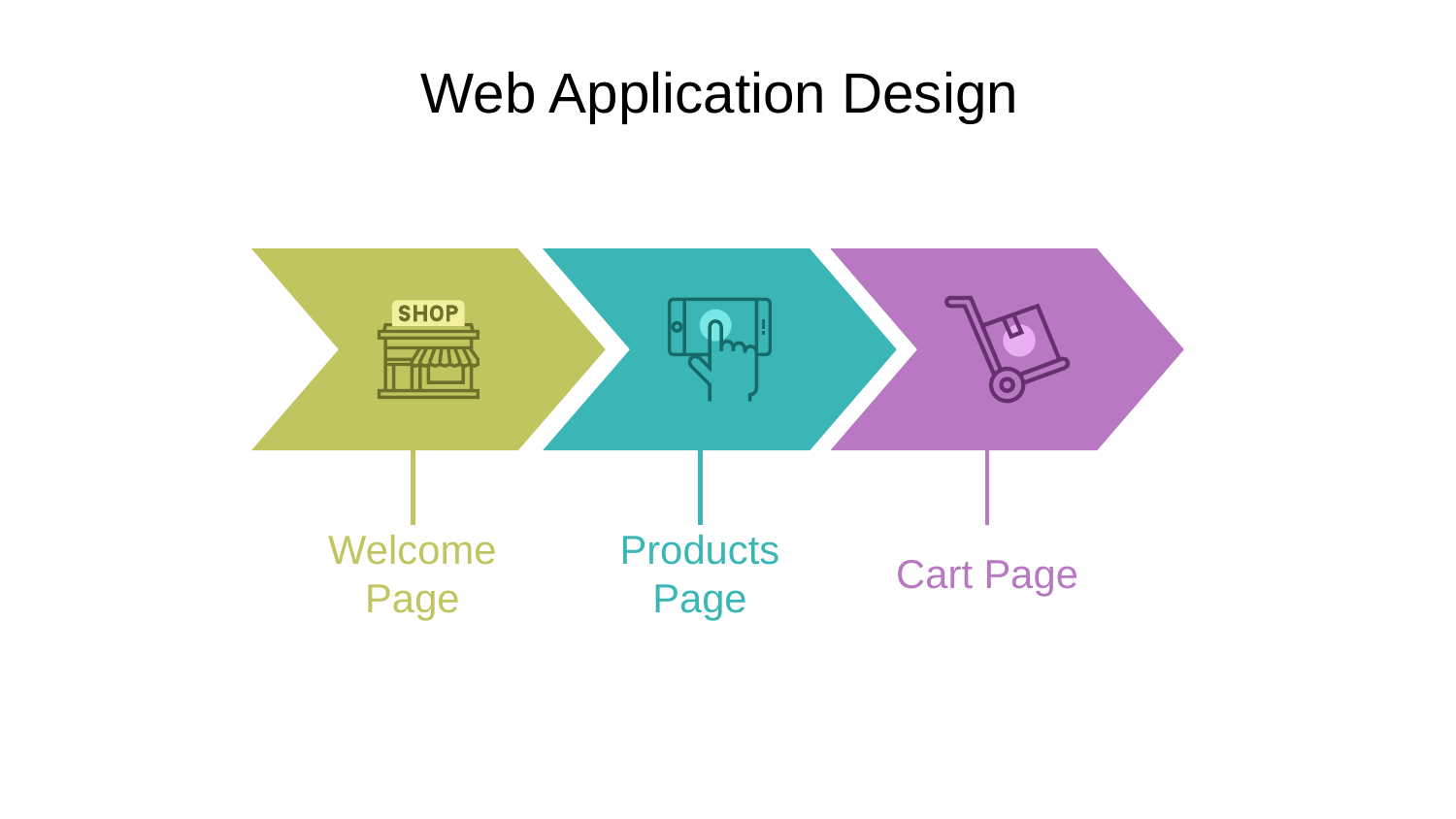

# Web Application Design

Welcome Page
Products Page
Cart Page